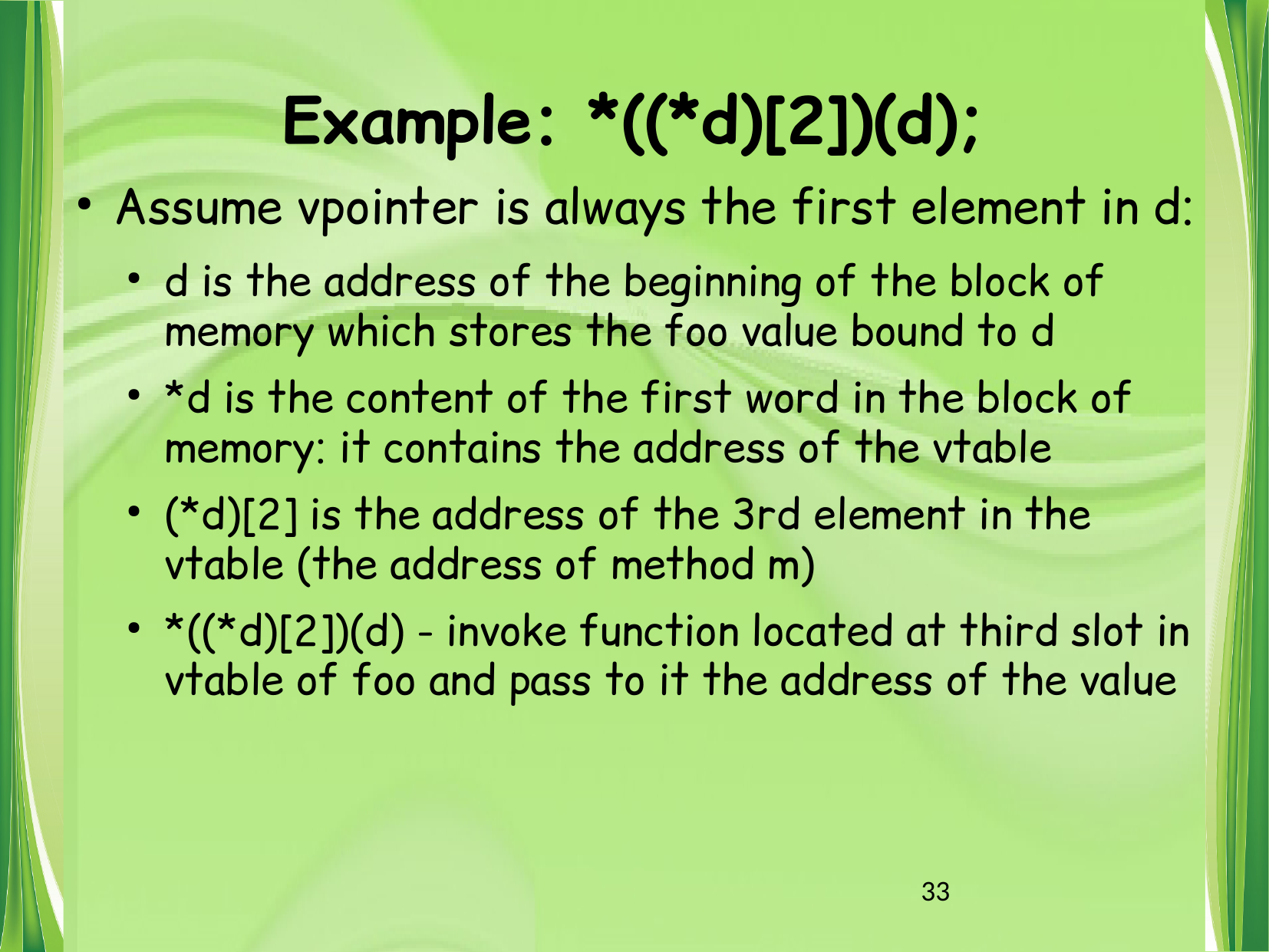

# Example: *((*d)[2])(d);
Assume vpointer is always the first element in d:
d is the address of the beginning of the block of memory which stores the foo value bound to d
*d is the content of the first word in the block of memory: it contains the address of the vtable
(*d)[2] is the address of the 3rd element in the vtable (the address of method m)
*((*d)[2])(d) - invoke function located at third slot in vtable of foo and pass to it the address of the value
33